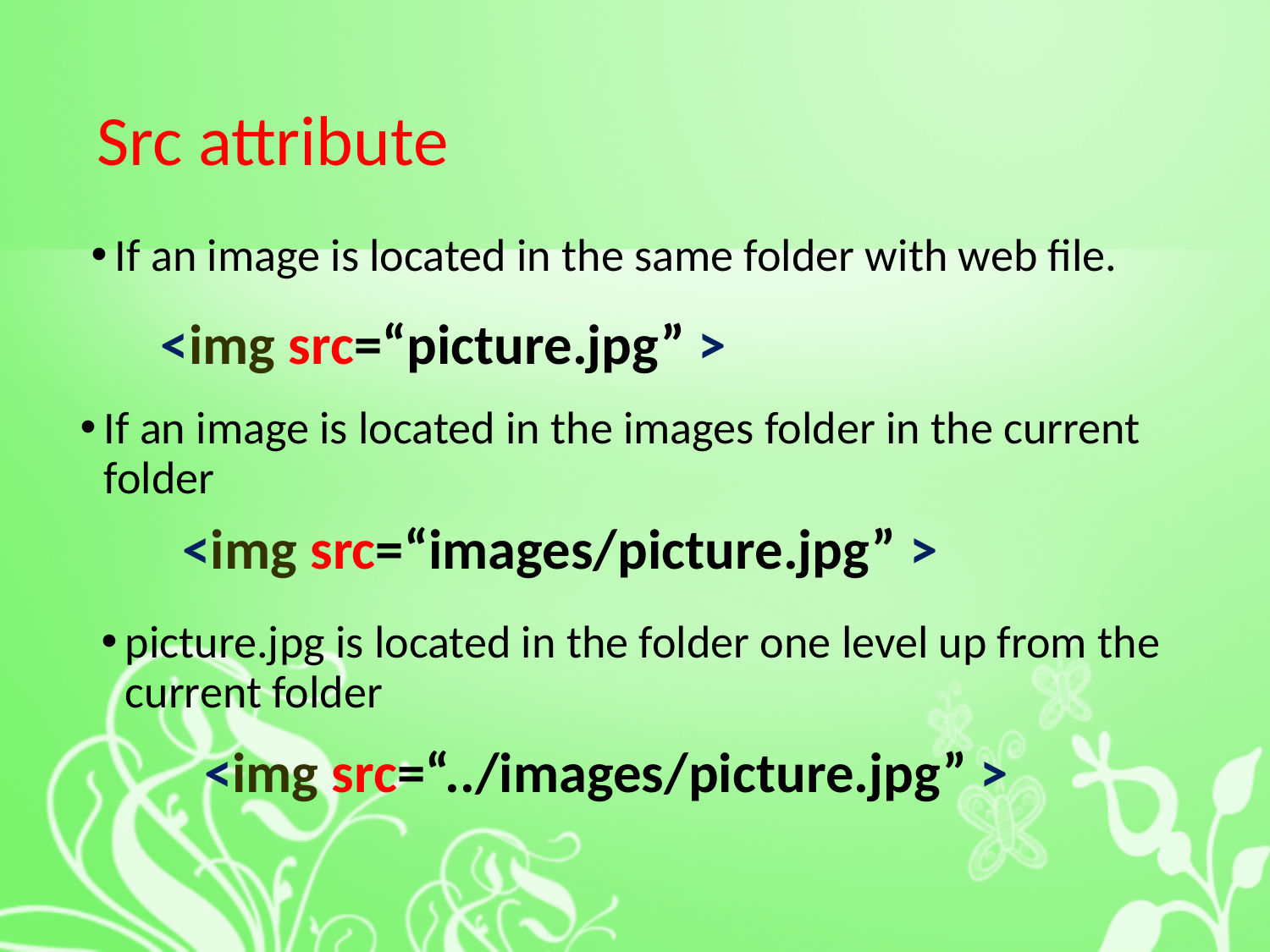

# Src attribute
If an image is located in the same folder with web file.
<img src=“picture.jpg” >
If an image is located in the images folder in the current folder
<img src=“images/picture.jpg” >
picture.jpg is located in the folder one level up from the current folder
<img src=“../images/picture.jpg” >